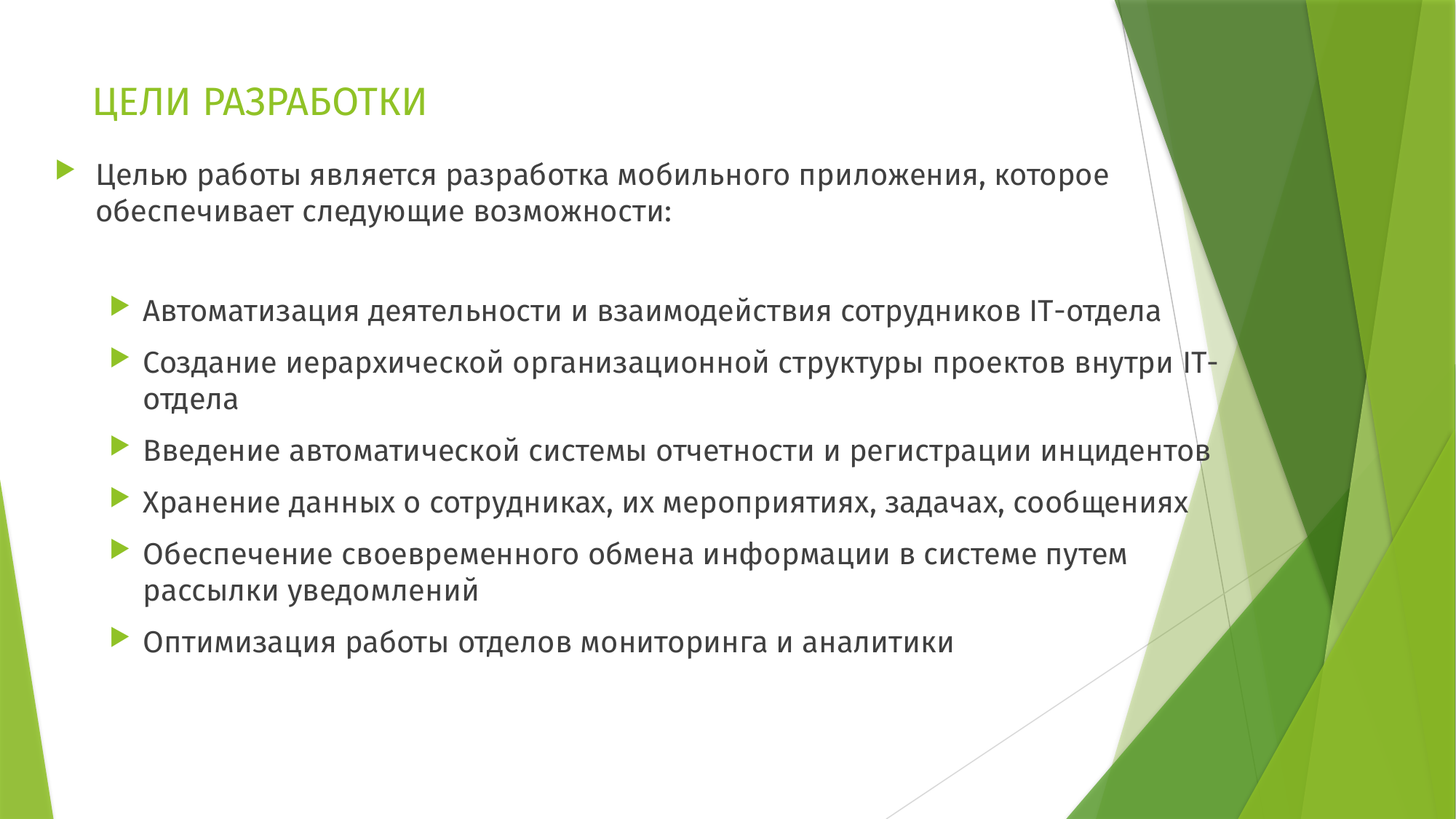

# ЦЕЛИ РАЗРАБОТКИ
Целью работы является разработка мобильного приложения, которое обеспечивает следующие возможности:

Автоматизация деятельности и взаимодействия сотрудников IT-отдела
Создание иерархической организационной структуры проектов внутри IT-отдела
Введение автоматической системы отчетности и регистрации инцидентов
Хранение данных о сотрудниках, их мероприятиях, задачах, сообщениях
Обеспечение своевременного обмена информации в системе путем рассылки уведомлений
Оптимизация работы отделов мониторинга и аналитики